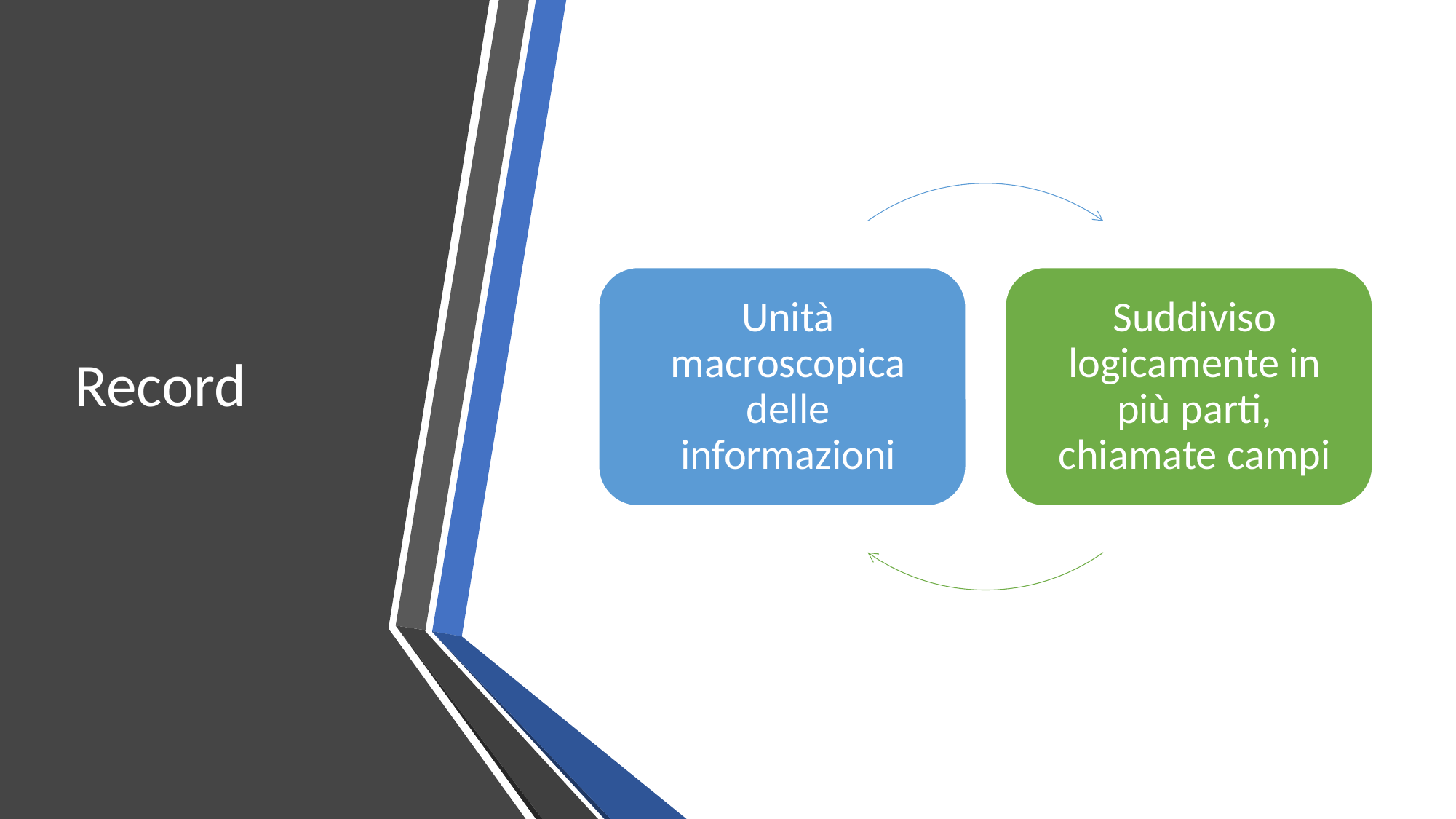

# Record
Unità macroscopica delle informazioni
Suddiviso logicamente in più parti, chiamate campi